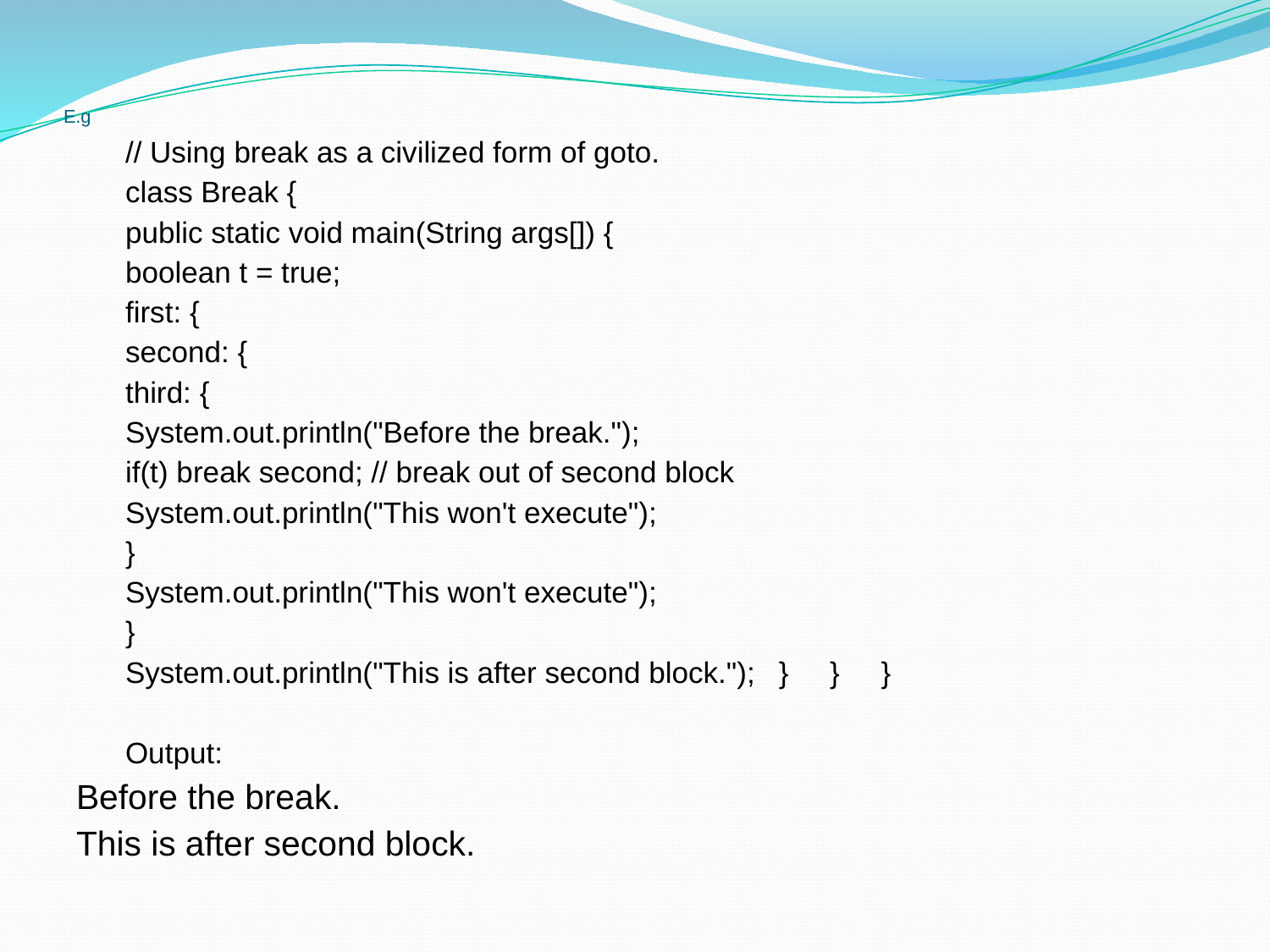

# E.g
// Using break as a civilized form of goto.
class Break {
public static void main(String args[]) {
boolean t = true;
first: {
second: {
third: {
System.out.println("Before the break.");
if(t) break second; // break out of second block
System.out.println("This won't execute");
}
System.out.println("This won't execute");
}
System.out.println("This is after second block.");	}     }     }

Output:
Before the break.
This is after second block.